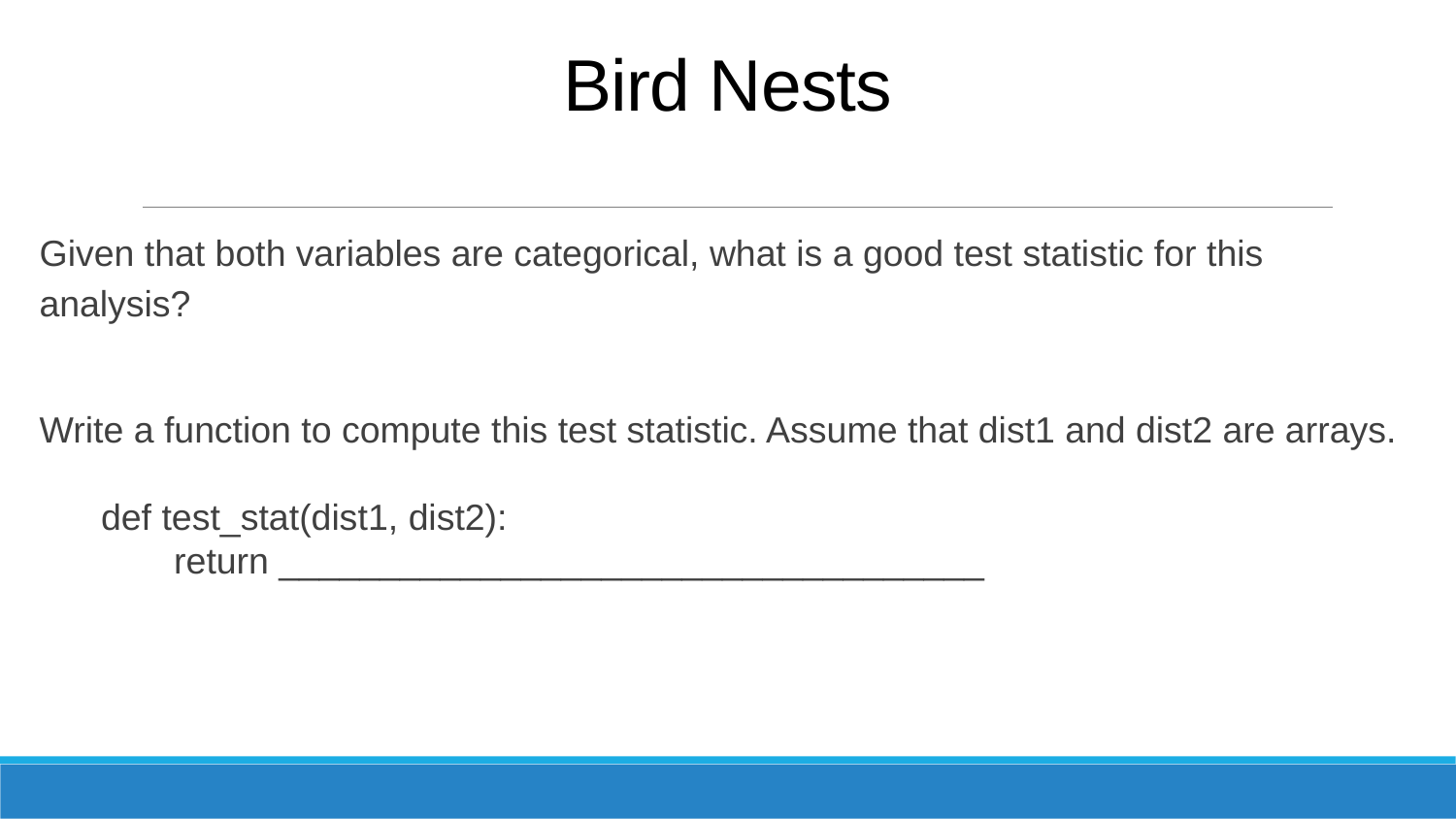

Bird Nests
Given that both variables are categorical, what is a good test statistic for this analysis?

Write a function to compute this test statistic. Assume that dist1 and dist2 are arrays.

def test_stat(dist1, dist2):
return ___________________________________